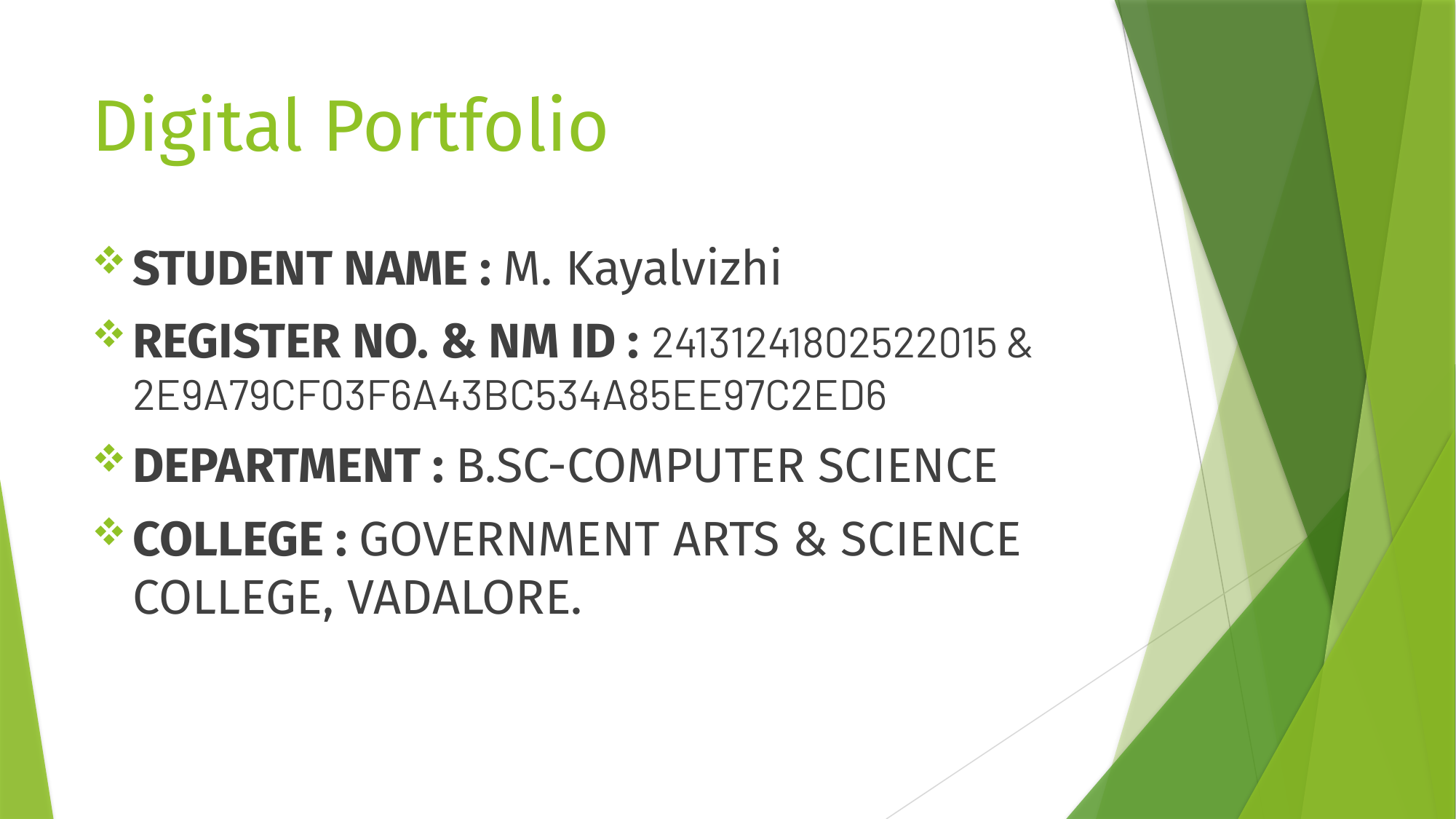

# Digital Portfolio
STUDENT NAME : M. Kayalvizhi
REGISTER NO. & NM ID : 24131241802522015 & 2E9A79CF03F6A43BC534A85EE97C2ED6
DEPARTMENT : B.SC-COMPUTER SCIENCE
COLLEGE : GOVERNMENT ARTS & SCIENCE     COLLEGE, VADALORE.